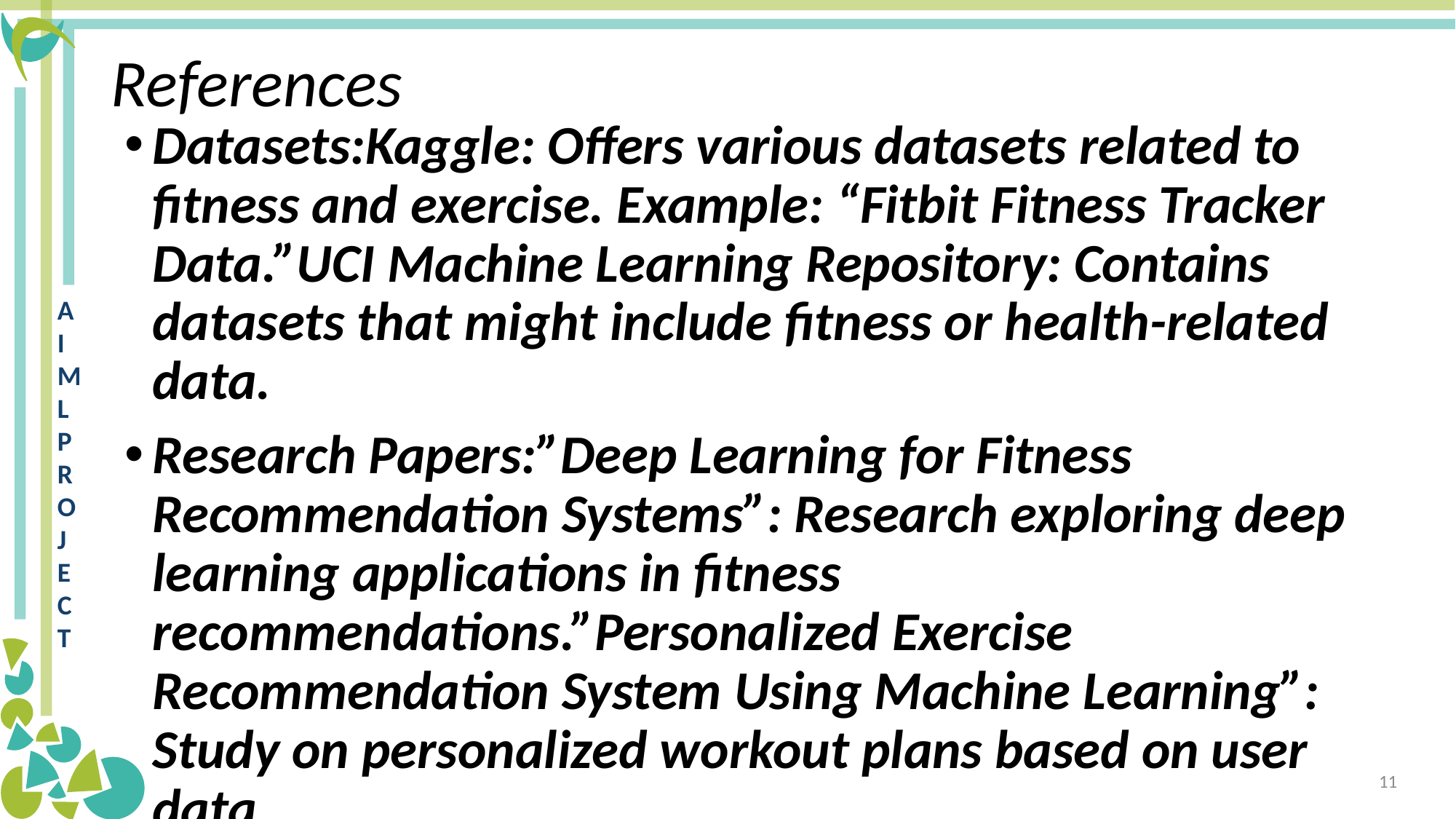

# References
Datasets:Kaggle: Offers various datasets related to fitness and exercise. Example: “Fitbit Fitness Tracker Data.”UCI Machine Learning Repository: Contains datasets that might include fitness or health-related data.
Research Papers:”Deep Learning for Fitness Recommendation Systems”: Research exploring deep learning applications in fitness recommendations.”Personalized Exercise Recommendation System Using Machine Learning”: Study on personalized workout plans based on user data.
11